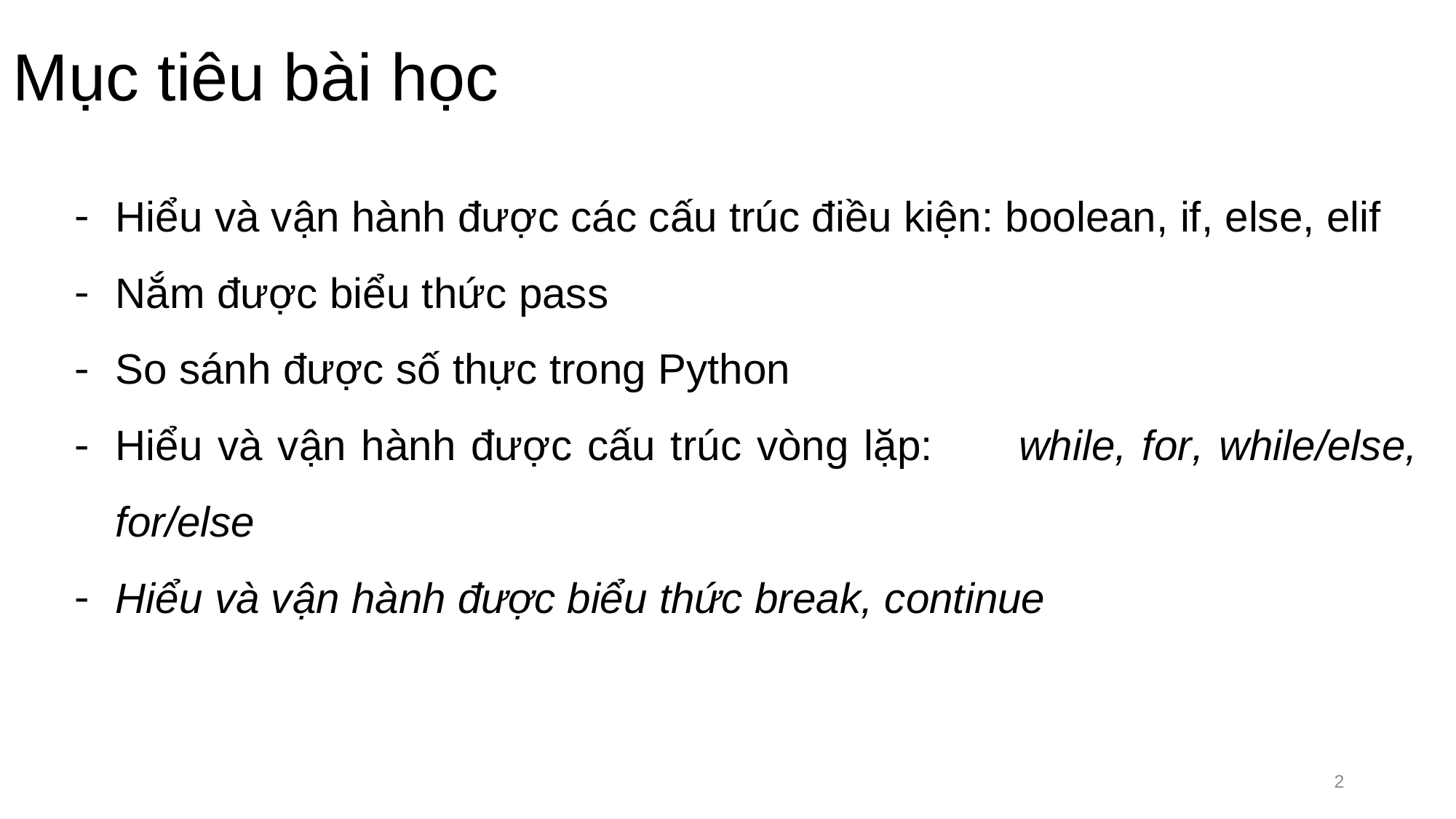

# Mục tiêu bài học
Hiểu và vận hành được các cấu trúc điều kiện: boolean, if, else, elif
Nắm được biểu thức pass
So sánh được số thực trong Python
Hiểu và vận hành được cấu trúc vòng lặp: 	while, for, while/else, for/else
Hiểu và vận hành được biểu thức break, continue

2